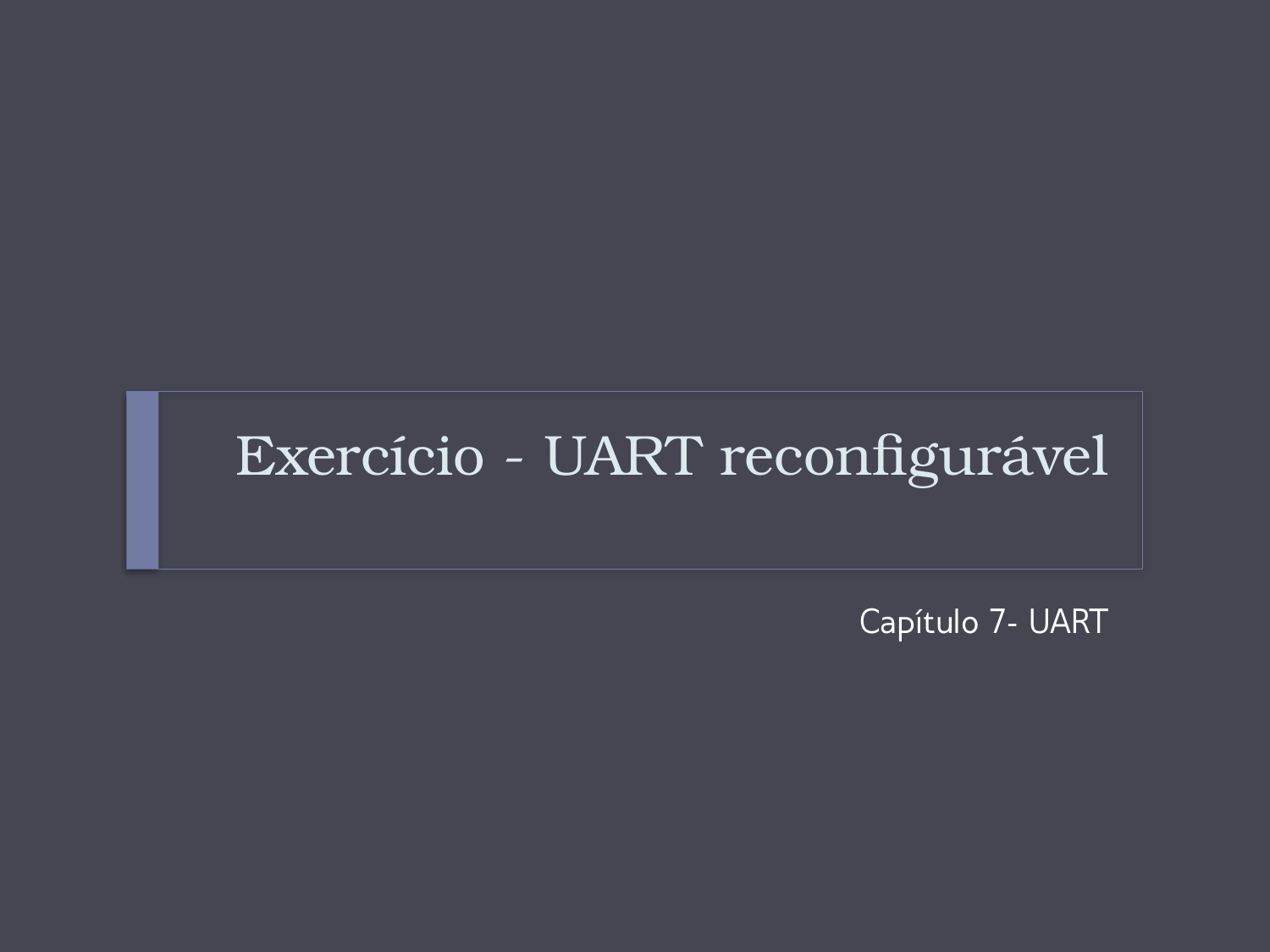

# Exercício - UART reconfigurável
Capítulo 7- UART